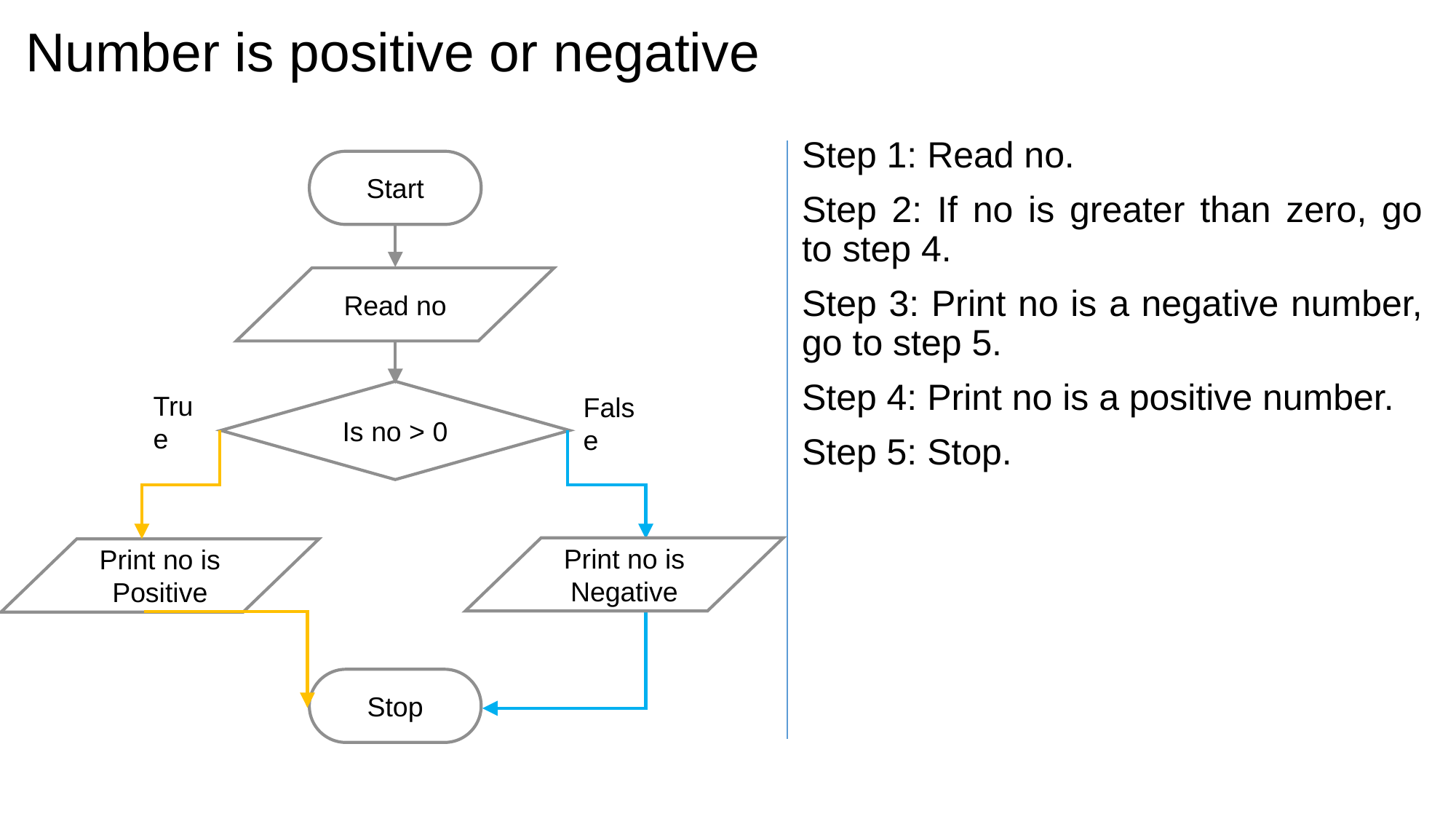

# Number is positive or negative
Step 1: Read no.
Step 2: If no is greater than zero, go to step 4.
Step 3: Print no is a negative number, go to step 5.
Step 4: Print no is a positive number.
Step 5: Stop.
Start
Read no
Is no > 0
True
False
Print no is Negative
Print no is Positive
Stop